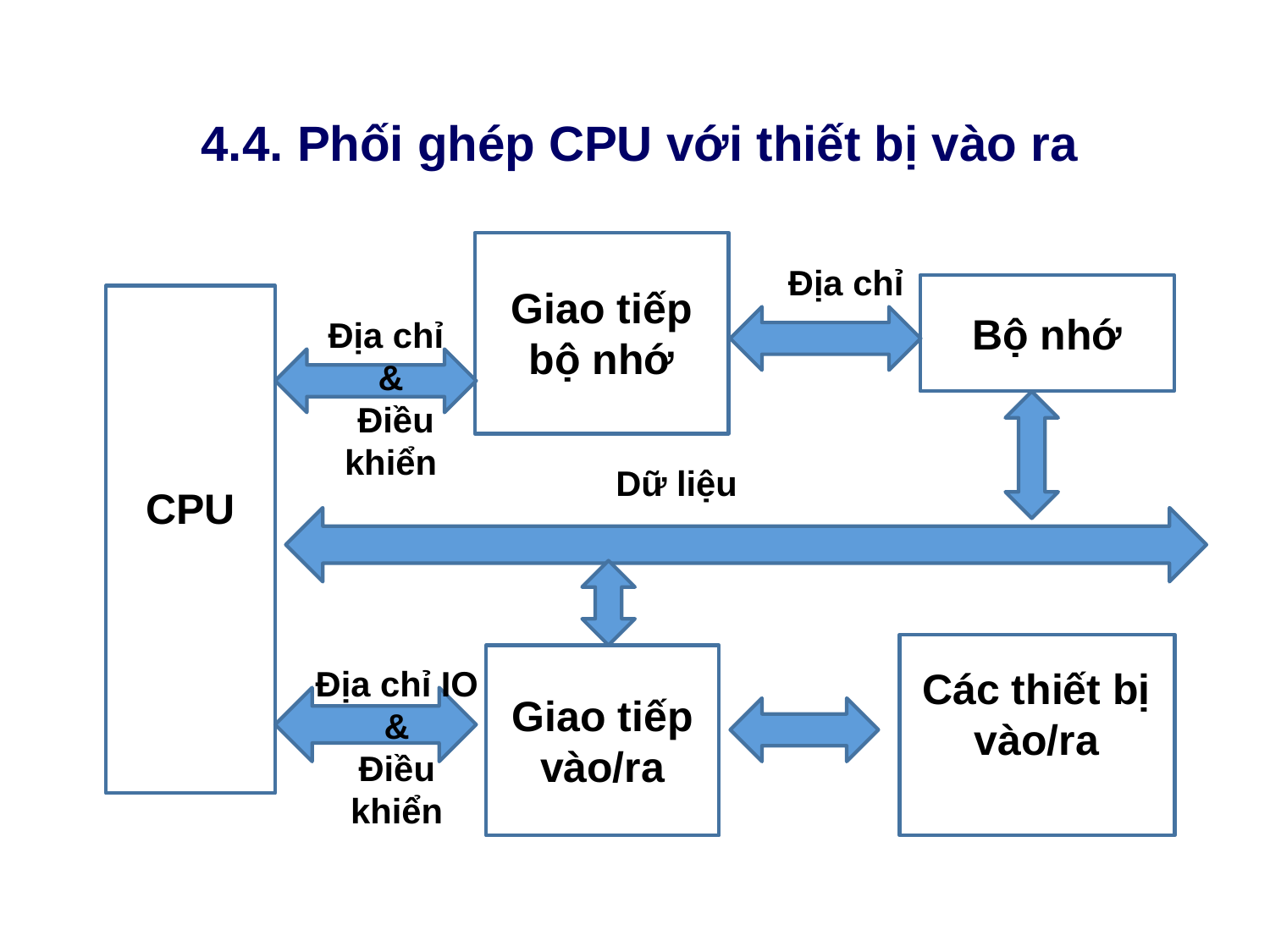

# 4.4. Phối ghép CPU với thiết bị vào ra

Địa chỉ

Giao tiếp bộ nhớ

CPU
Bộ nhớ
Địa chỉ
&
 Điều khiển

Dữ liệu

Địa chỉ IO
&
Điều khiển
Các thiết bị vào/ra
Giao tiếp vào/ra